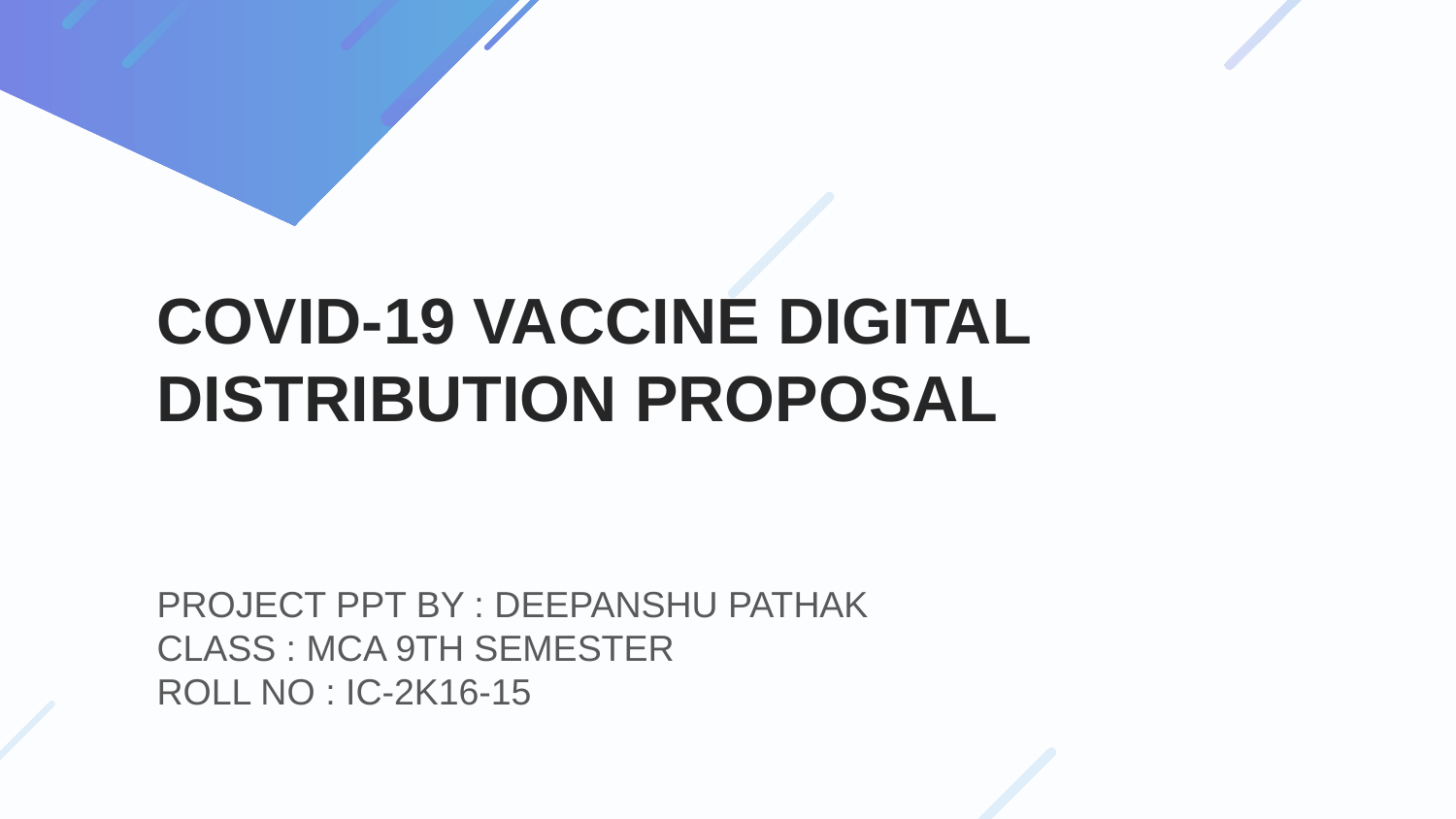

# COVID-19 VACCINE DIGITAL DISTRIBUTION PROPOSAL
PROJECT PPT BY : DEEPANSHU PATHAK
CLASS : MCA 9TH SEMESTER
ROLL NO : IC-2K16-15